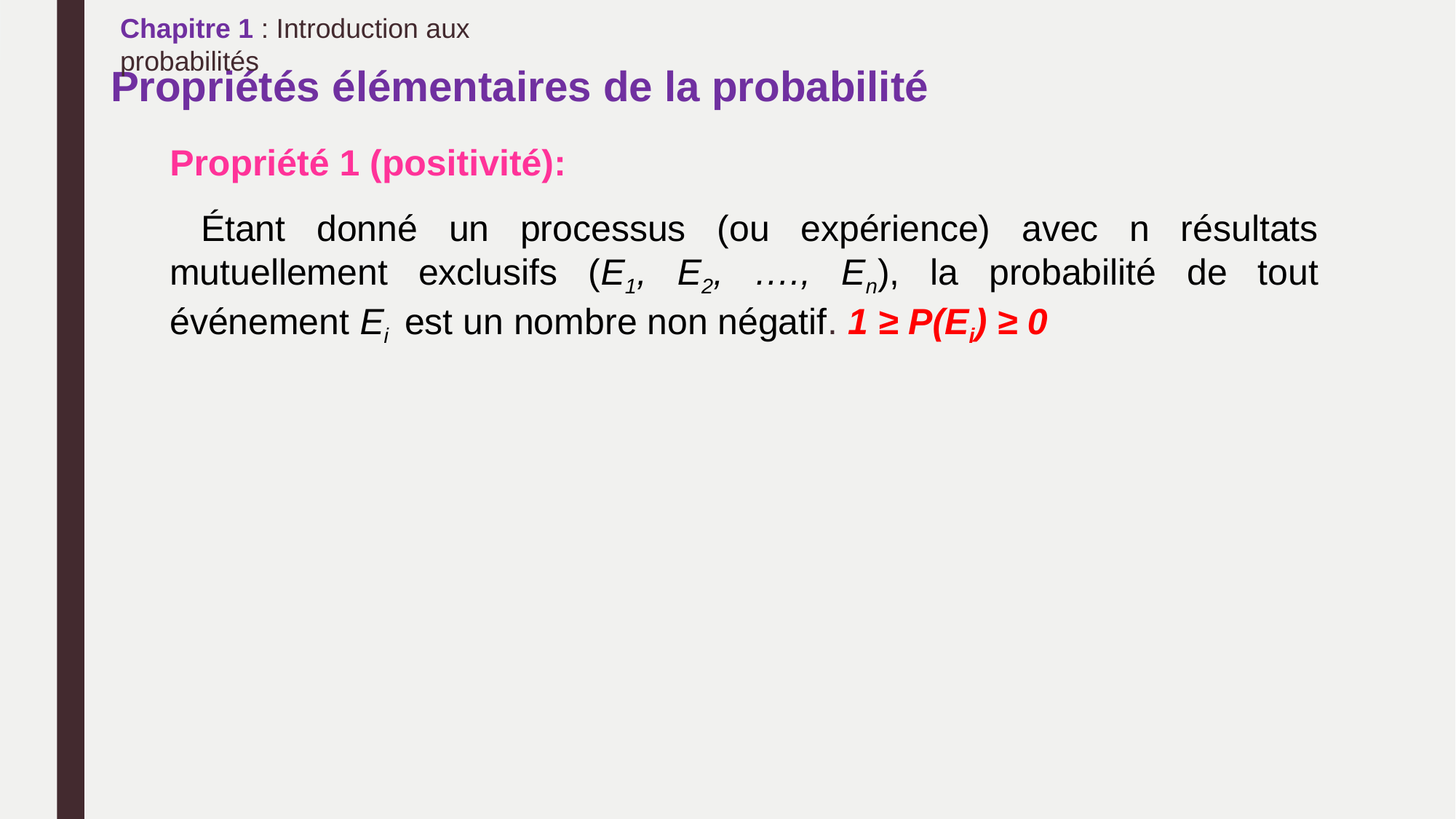

Chapitre 1 : Introduction aux probabilités

# Propriétés élémentaires de la probabilité
Propriété 1 (positivité):
 Étant donné un processus (ou expérience) avec n résultats mutuellement exclusifs (E1, E2, …., En), la probabilité de tout événement Ei  est un nombre non négatif. 1 ≥ P(Ei) ≥ 0